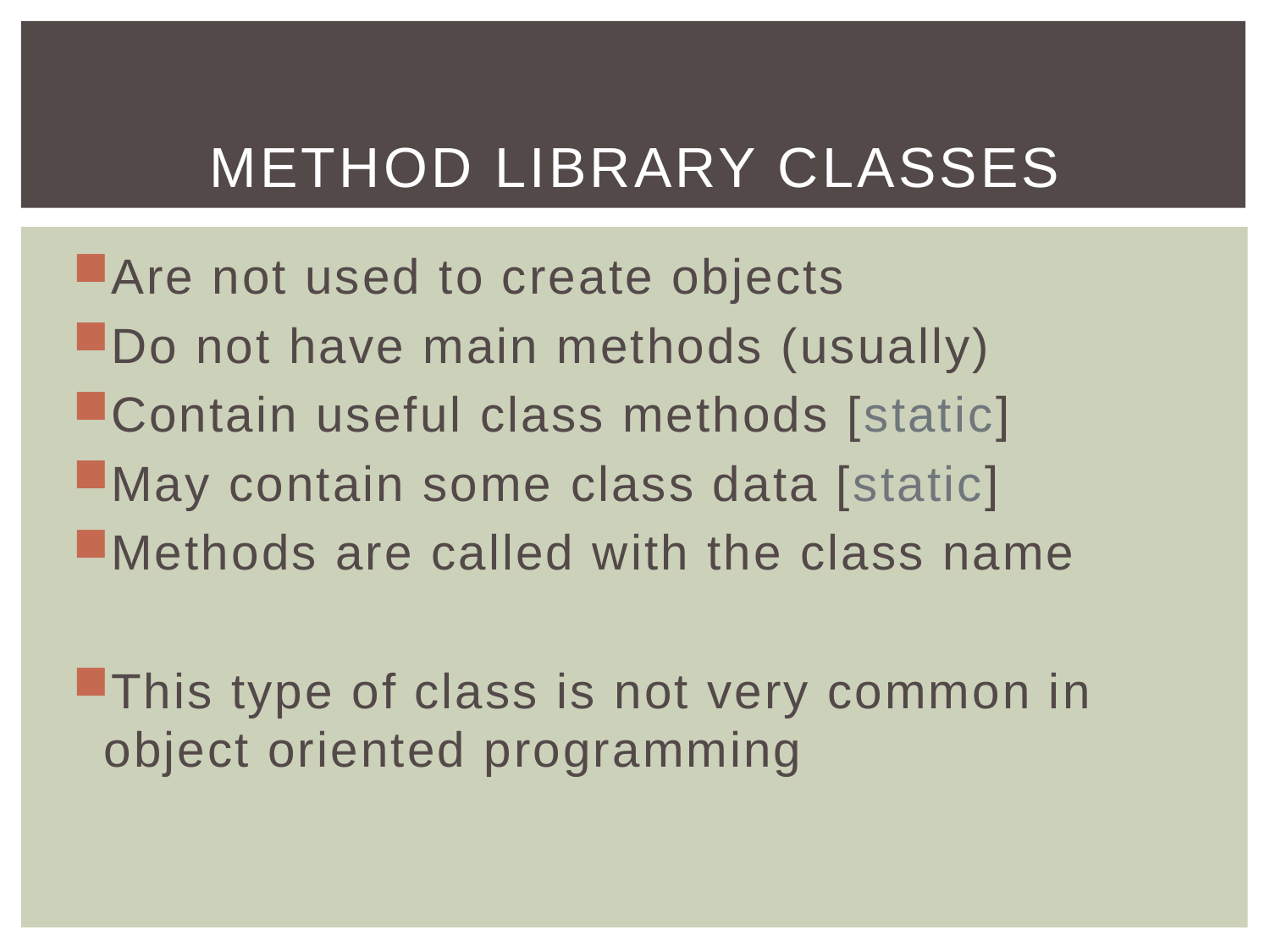

# Method Library Classes
Are not used to create objects
Do not have main methods (usually)
Contain useful class methods [static]
May contain some class data [static]
Methods are called with the class name

This type of class is not very common in object oriented programming